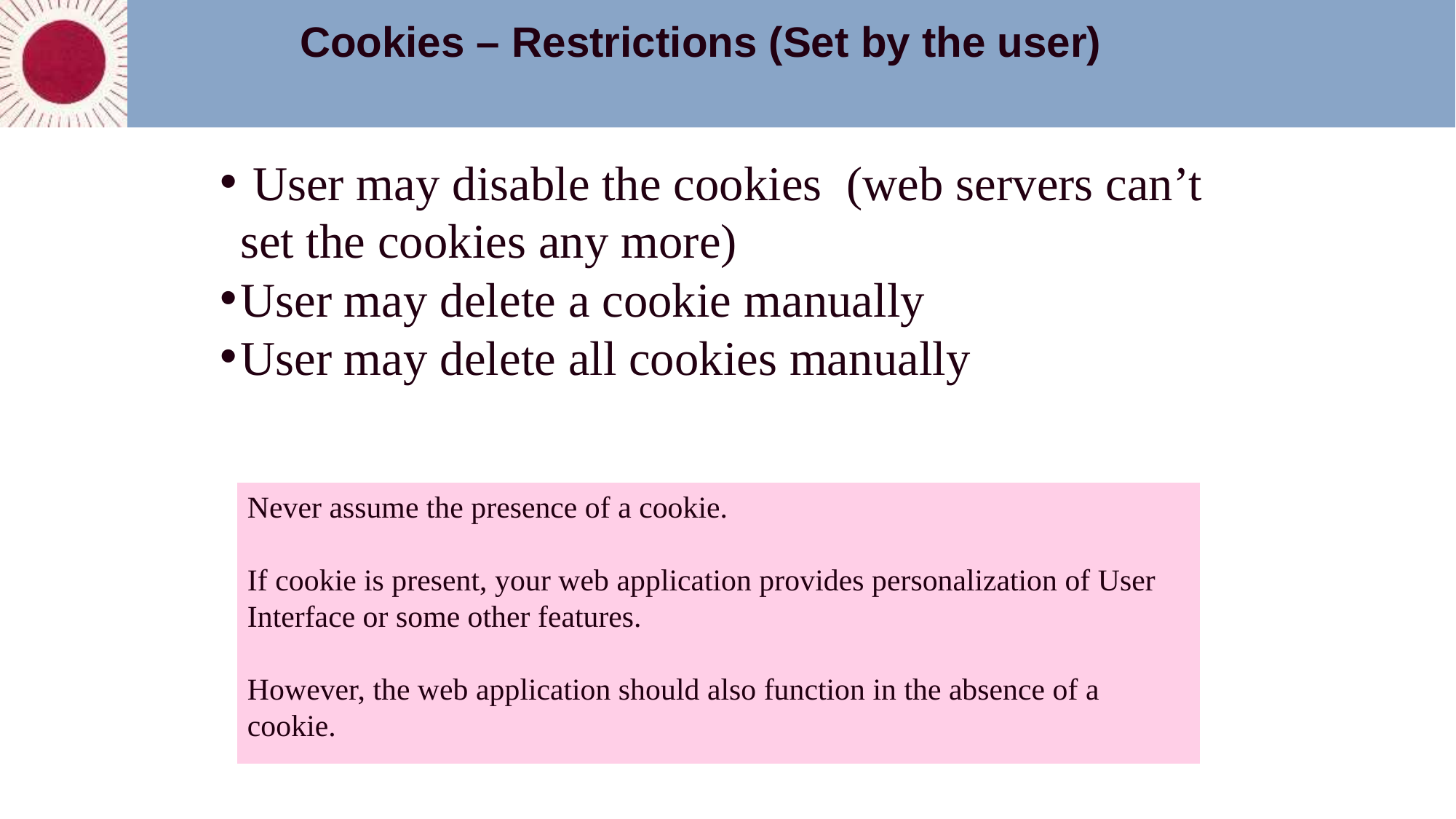

Cookies – Restrictions (Set by the user)
 User may disable the cookies  (web servers can’t set the cookies any more)
User may delete a cookie manually
User may delete all cookies manually
Never assume the presence of a cookie.

If cookie is present, your web application provides personalization of User Interface or some other features.

However, the web application should also function in the absence of a cookie.